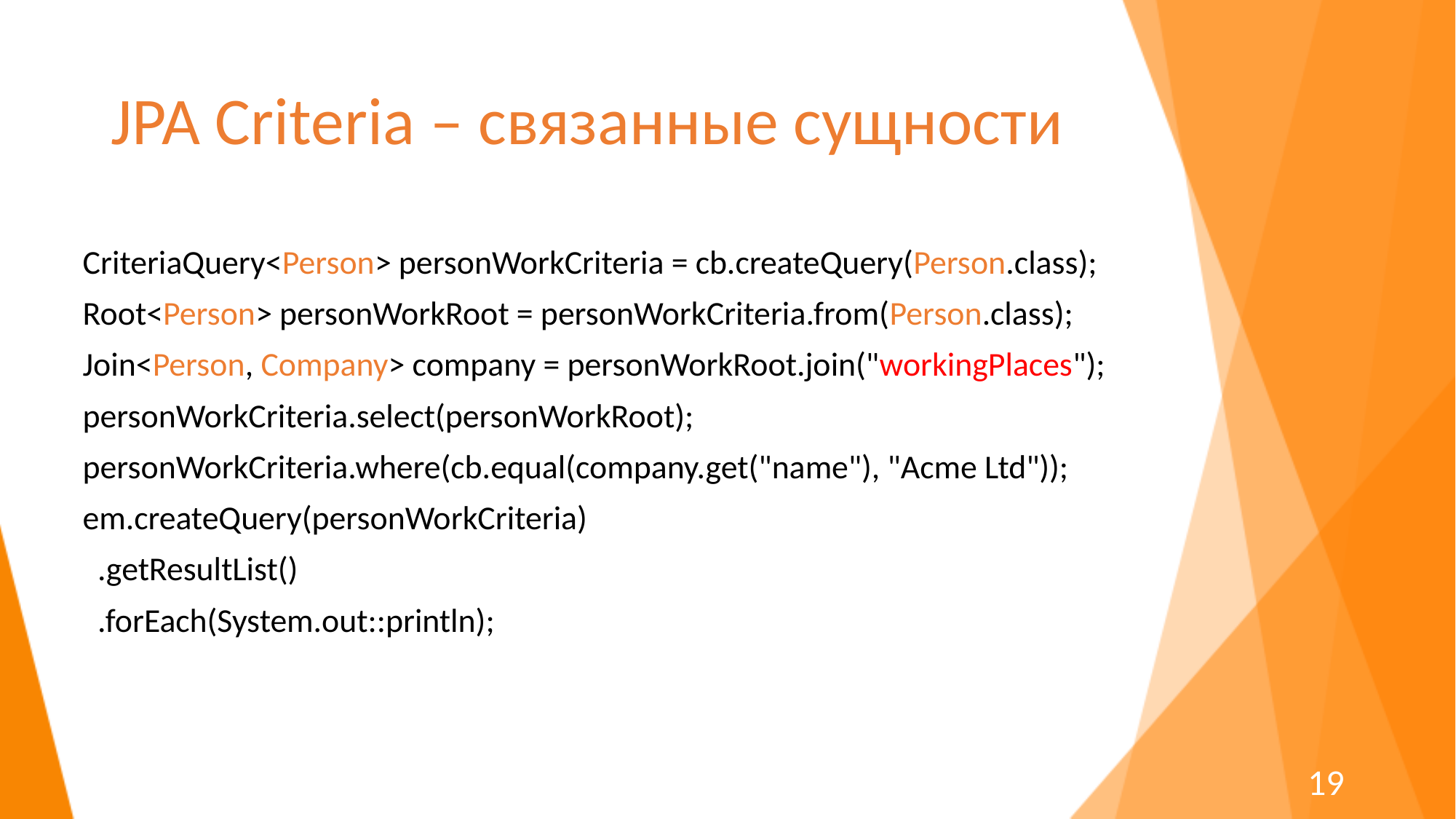

# JPA Criteria – связанные сущности
CriteriaQuery<Person> personWorkCriteria = cb.createQuery(Person.class);
Root<Person> personWorkRoot = personWorkCriteria.from(Person.class);
Join<Person, Company> company = personWorkRoot.join("workingPlaces");
personWorkCriteria.select(personWorkRoot);
personWorkCriteria.where(cb.equal(company.get("name"), "Acme Ltd"));
em.createQuery(personWorkCriteria)
  .getResultList()
  .forEach(System.out::println);
19